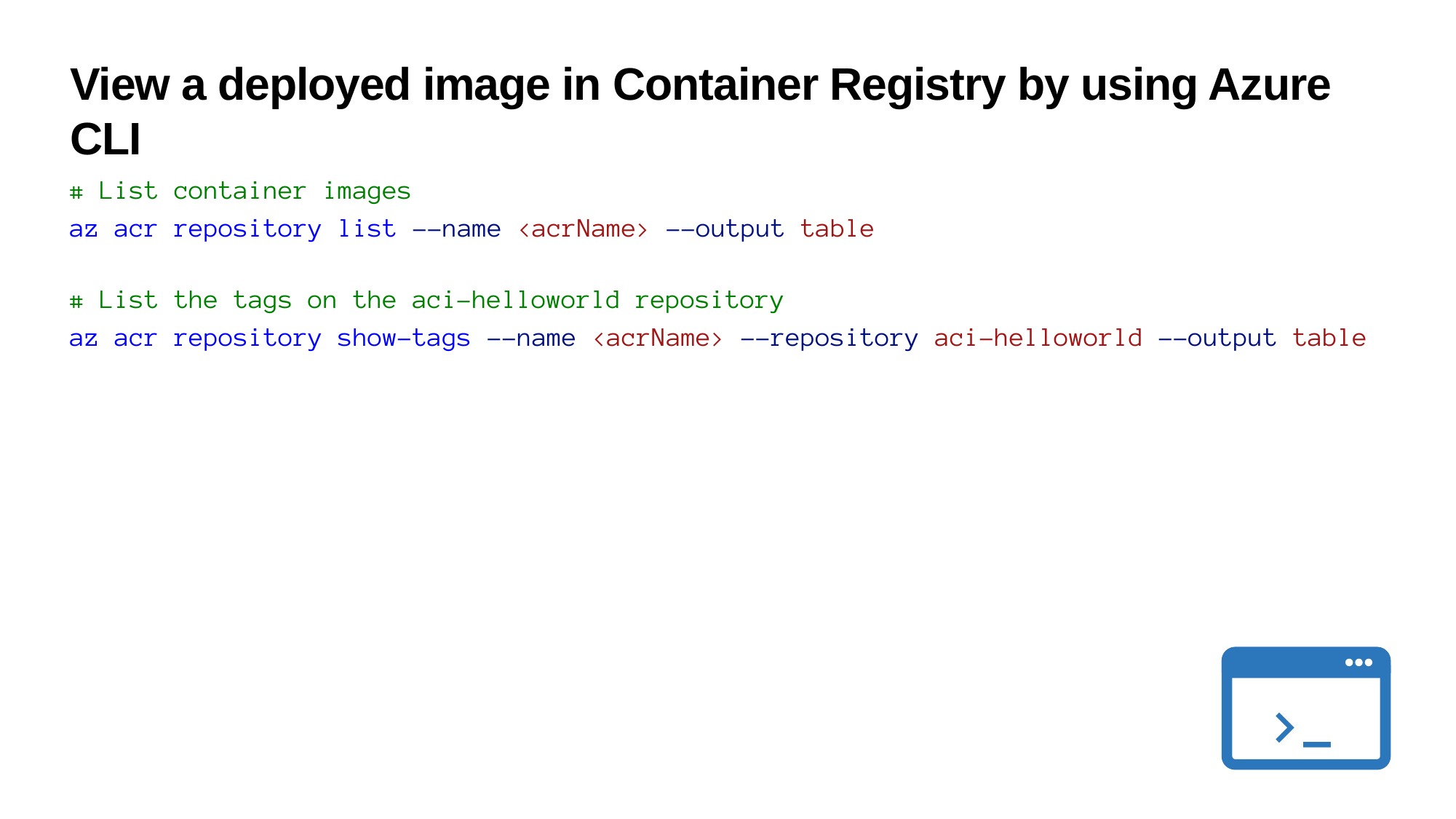

# View a deployed image in Container Registry by using Azure CLI
# List container images
az acr repository list --name <acrName> --output table
# List the tags on the aci-helloworld repository
az acr repository show-tags --name <acrName> --repository aci-helloworld --output table